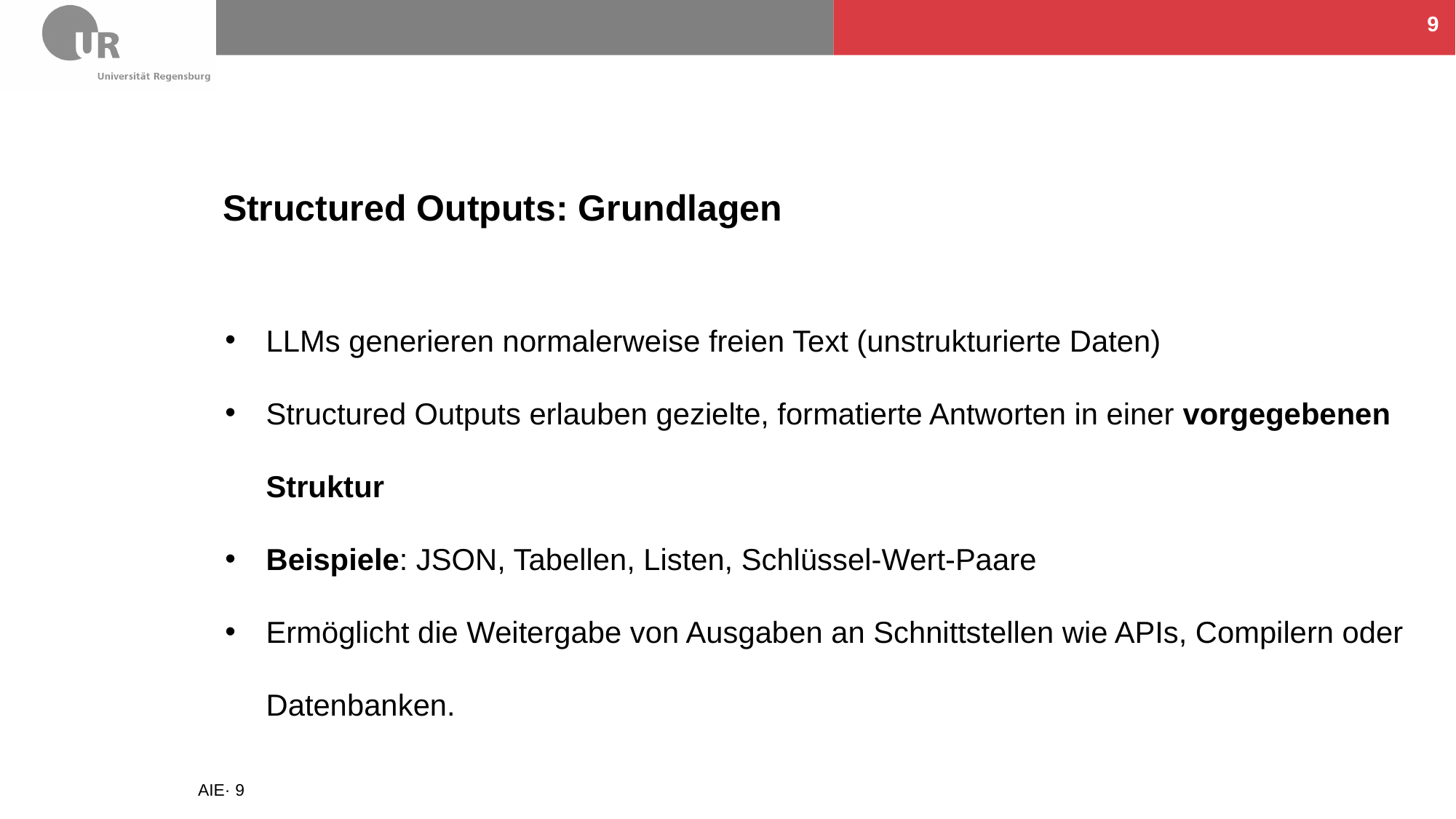

9
# Structured Outputs: Grundlagen
LLMs generieren normalerweise freien Text (unstrukturierte Daten)
Structured Outputs erlauben gezielte, formatierte Antworten in einer vorgegebenen Struktur
Beispiele: JSON, Tabellen, Listen, Schlüssel-Wert-Paare
Ermöglicht die Weitergabe von Ausgaben an Schnittstellen wie APIs, Compilern oder Datenbanken.